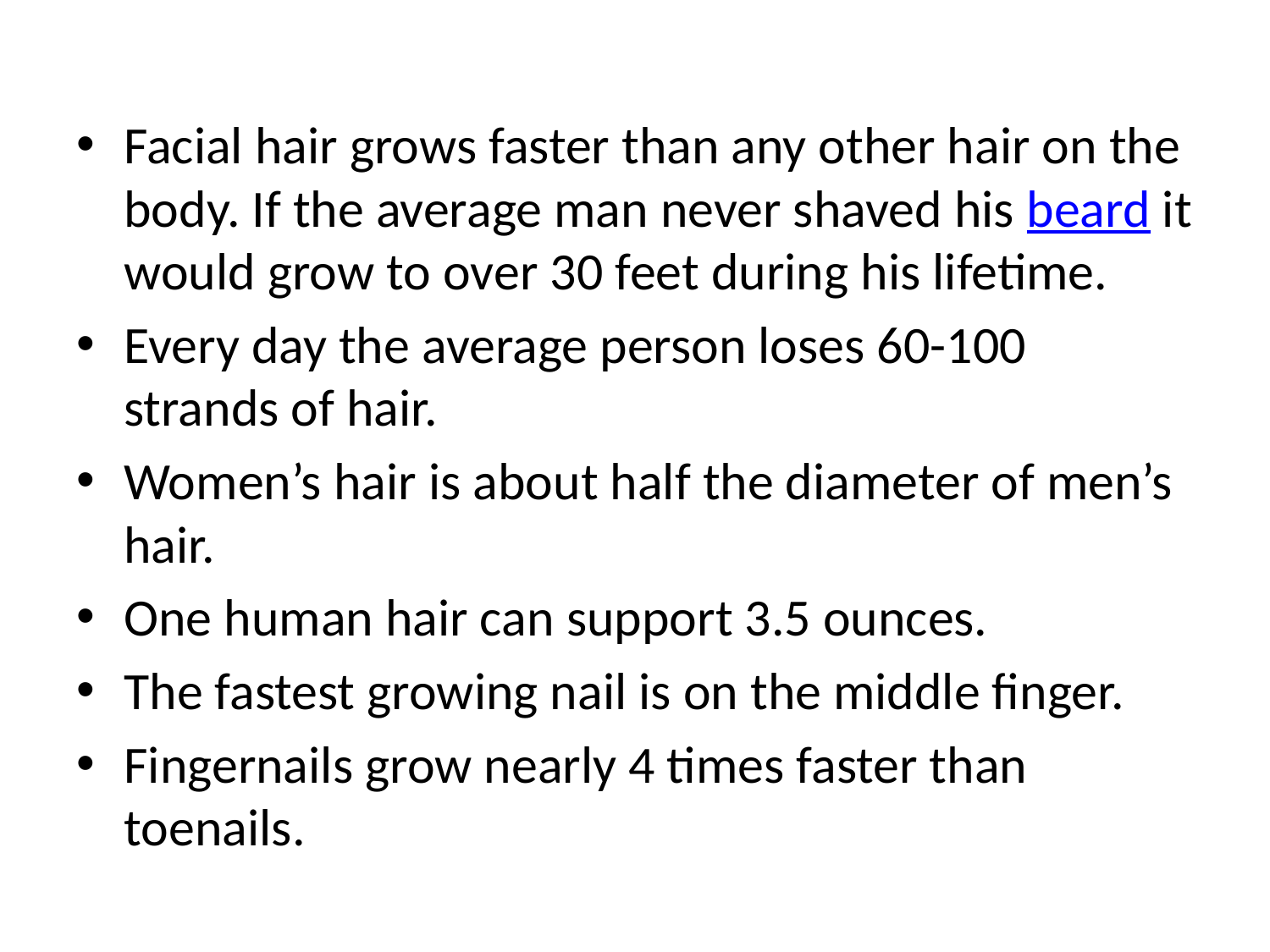

Facial hair grows faster than any other hair on the body. If the average man never shaved his beard it would grow to over 30 feet during his lifetime.
Every day the average person loses 60-100 strands of hair.
Women’s hair is about half the diameter of men’s hair.
One human hair can support 3.5 ounces.
The fastest growing nail is on the middle finger.
Fingernails grow nearly 4 times faster than toenails.